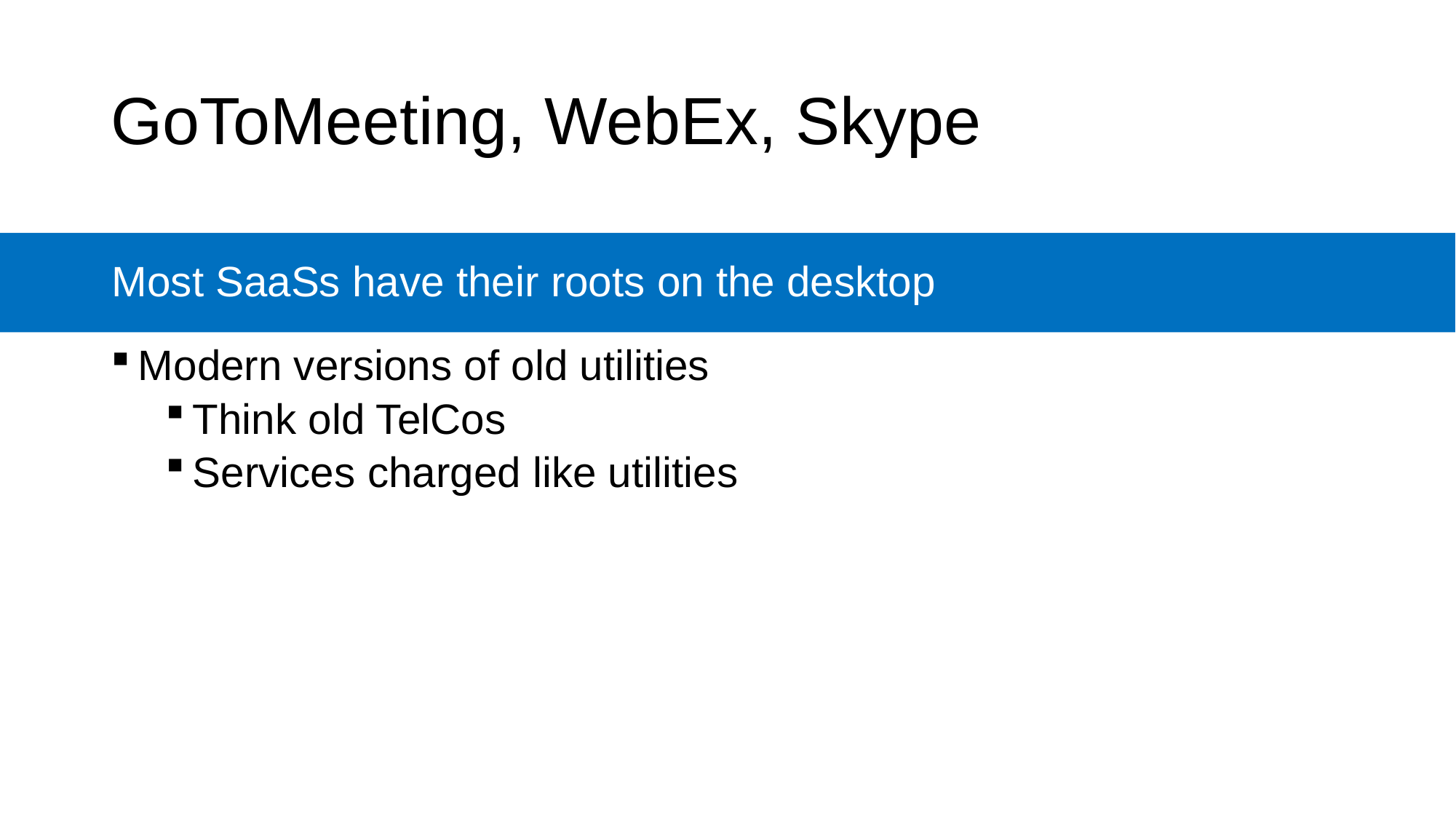

# GoToMeeting, WebEx, Skype

Most SaaSs have their roots on the desktop
Modern versions of old utilities
Think old TelCos
Services charged like utilities